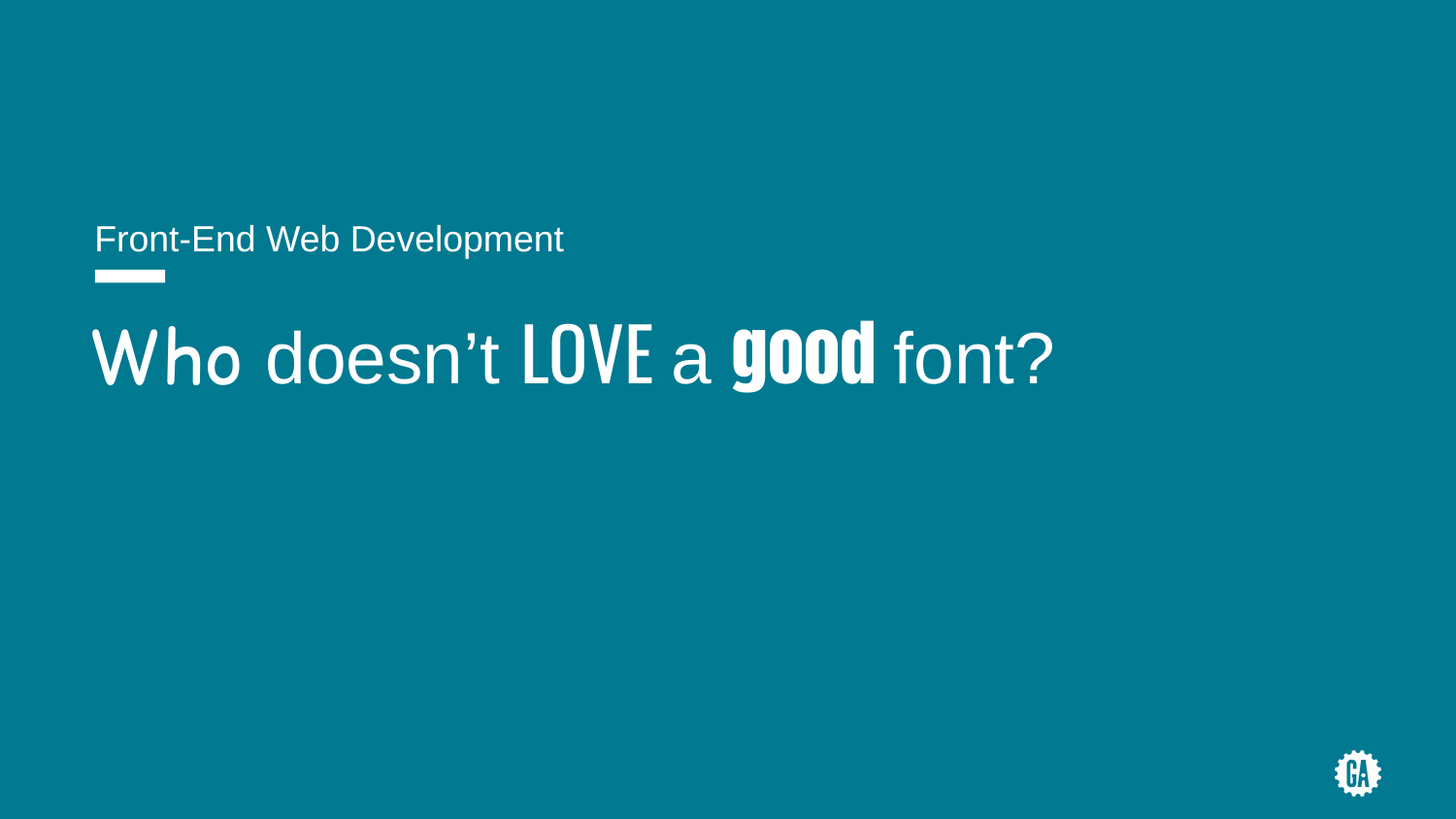

Front-End Web Development
# Who doesn’t LOVE a good font?